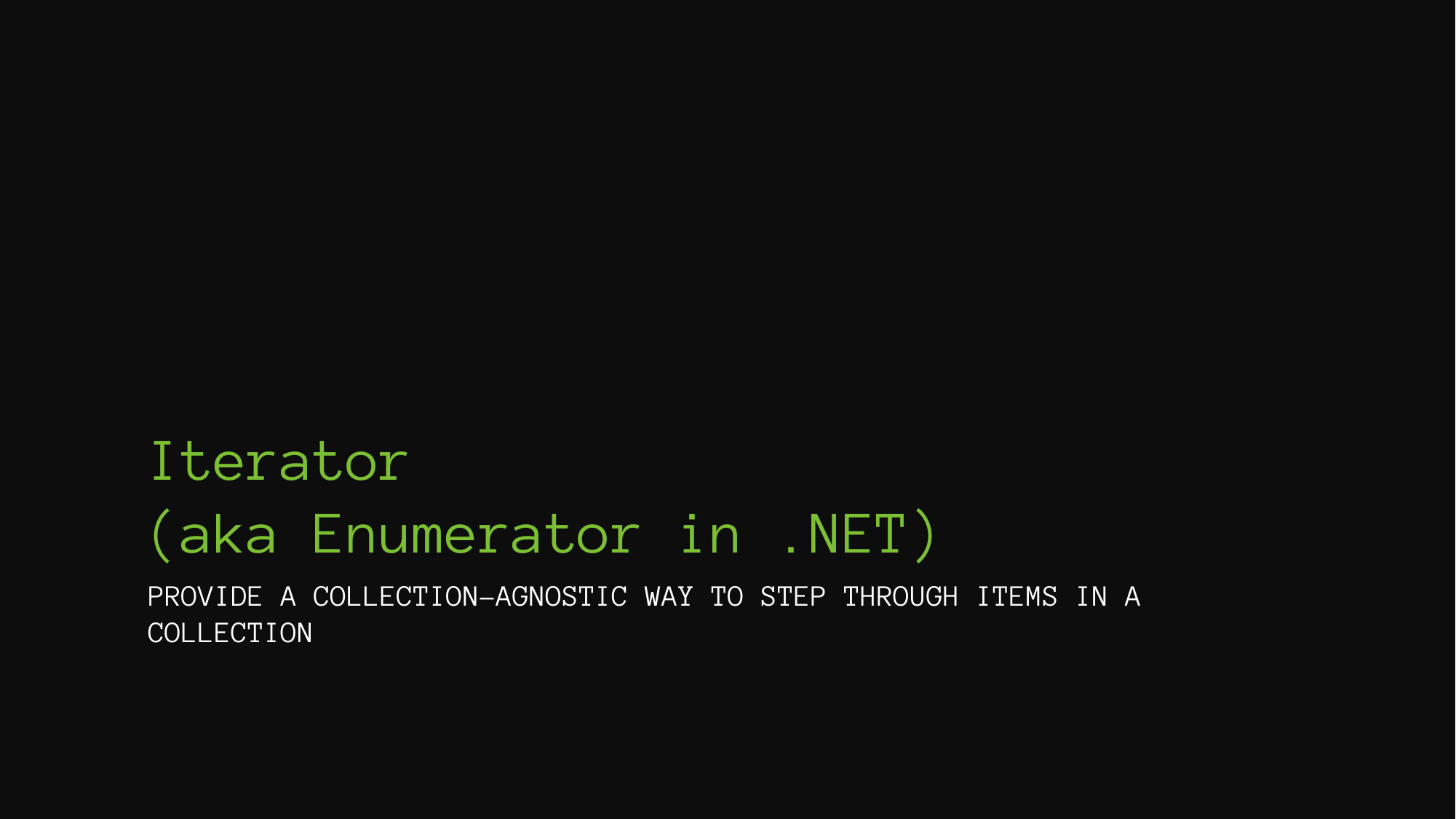

# Iterator (aka Enumerator in .NET)
Provide a collection-agnostic way to step through items in a collection